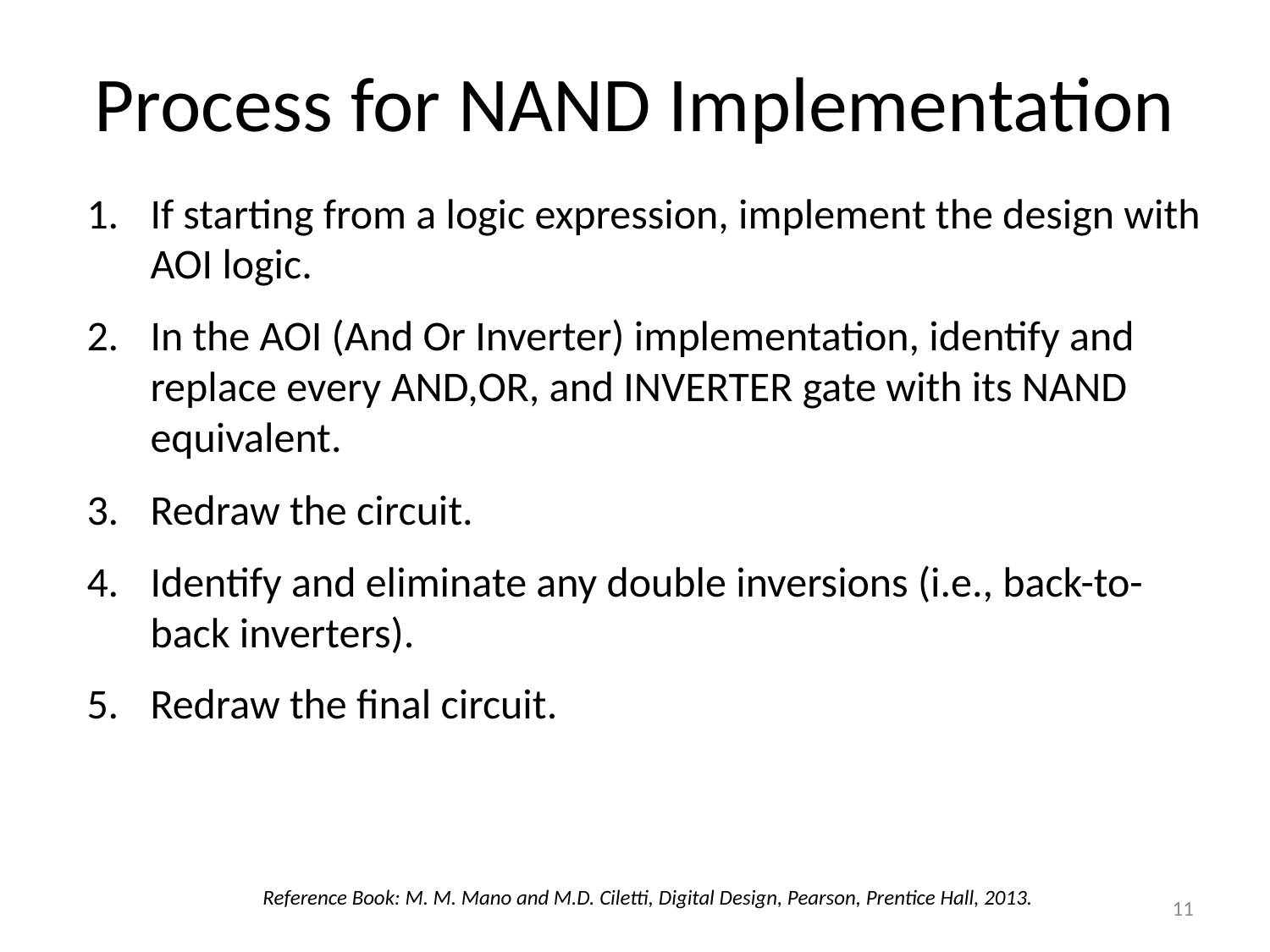

# Process for NAND Implementation
If starting from a logic expression, implement the design with AOI logic.
In the AOI (And Or Inverter) implementation, identify and replace every AND,OR, and INVERTER gate with its NAND equivalent.
Redraw the circuit.
Identify and eliminate any double inversions (i.e., back-to-back inverters).
Redraw the final circuit.
Reference Book: M. M. Mano and M.D. Ciletti, Digital Design, Pearson, Prentice Hall, 2013.
11